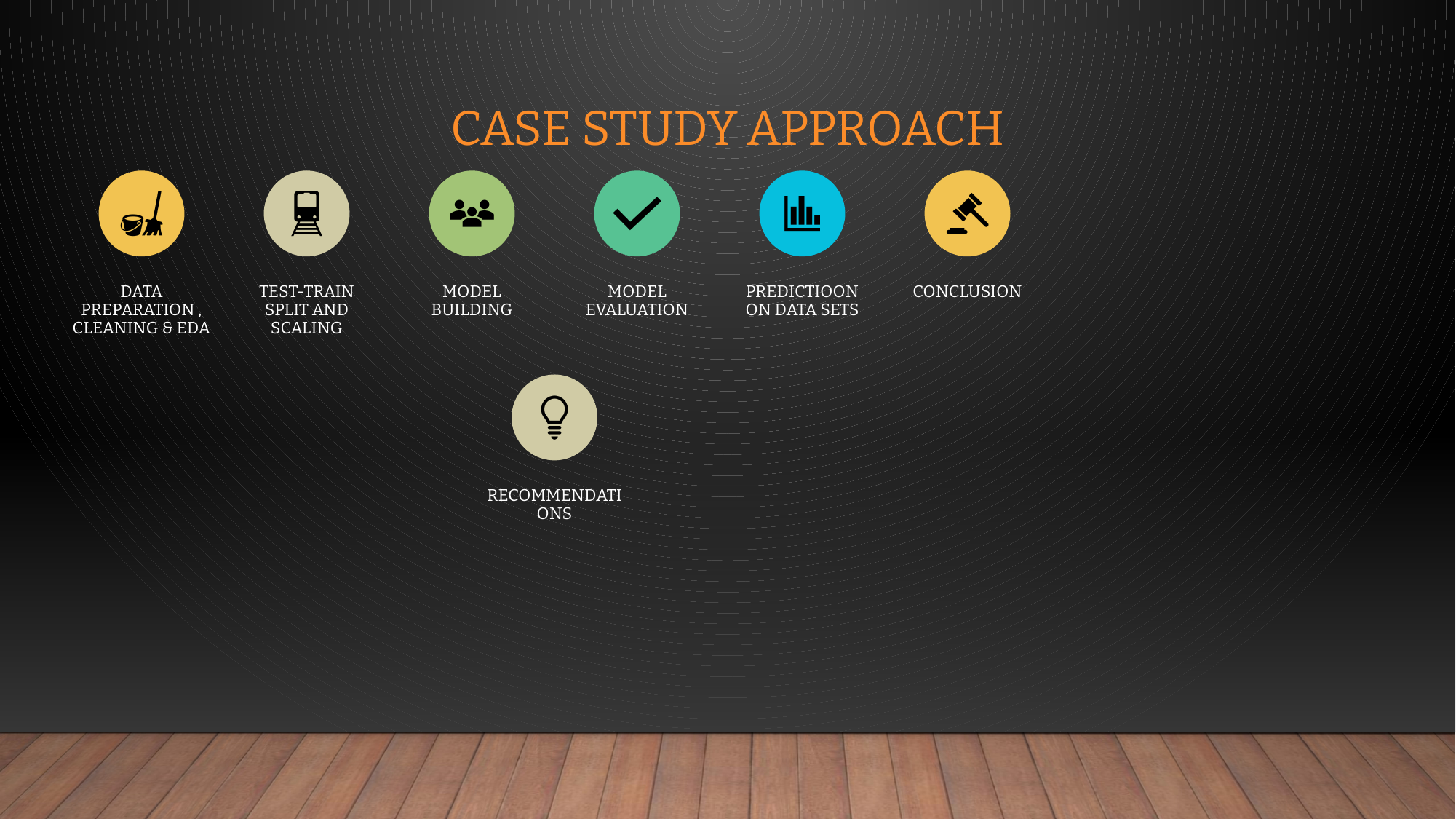

# Case study approach
Data preparation , Cleaning & EDA
Test-train Split and Scaling
Model Building
Model Evaluation
Predictioon on data sets
Conclusion
Recommendations